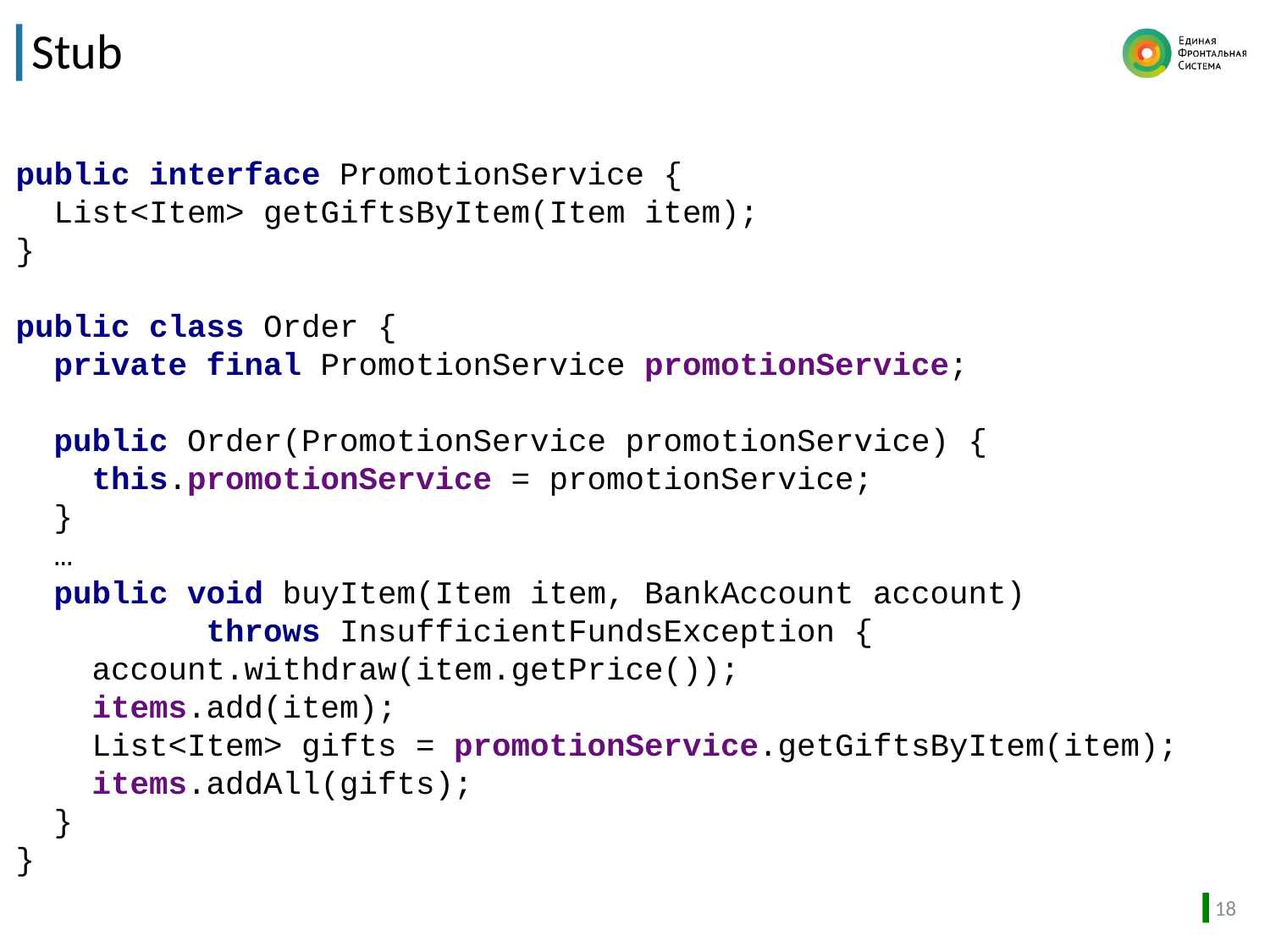

# Stub
public interface PromotionService {
  List<Item> getGiftsByItem(Item item);
}
public class Order {
  private final PromotionService promotionService;
  public Order(PromotionService promotionService) {
    this.promotionService = promotionService;
  }
  …
  public void buyItem(Item item, BankAccount account)
          throws InsufficientFundsException {
    account.withdraw(item.getPrice());
    items.add(item);
    List<Item> gifts = promotionService.getGiftsByItem(item);
    items.addAll(gifts);
  }
}
18